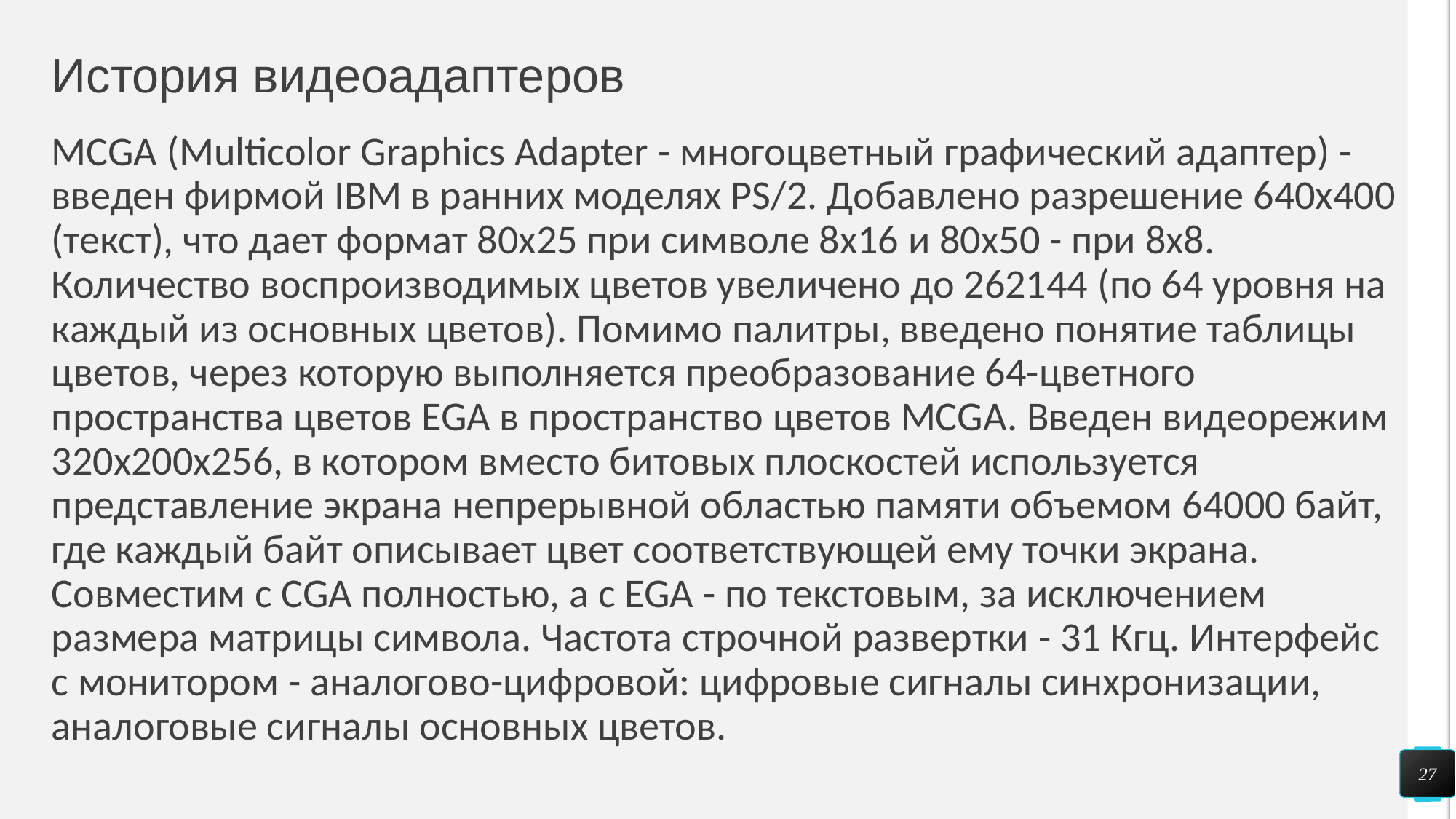

# История видеоадаптеров
MCGA (Multicolor Graphics Adapter - многоцветный графический адаптер) - введен фирмой IBM в ранних моделях PS/2. Добавлено разрешение 640x400 (текст), что дает формат 80x25 при символе 8x16 и 80x50 - при 8x8. Количество воспроизводимых цветов увеличено до 262144 (по 64 уровня на каждый из основных цветов). Помимо палитры, введено понятие таблицы цветов, через которую выполняется преобразование 64-цветного пространства цветов EGA в пространство цветов MCGA. Введен видеорежим 320x200x256, в котором вместо битовых плоскостей используется представление экрана непрерывной областью памяти объемом 64000 байт, где каждый байт описывает цвет соответствующей ему точки экрана. Совместим с CGA полностью, а с EGA - по текстовым, за исключением размера матрицы символа. Частота строчной развертки - 31 Кгц. Интерфейс с монитором - аналогово-цифpовой: цифровые сигналы синхронизации, аналоговые сигналы основных цветов.
27